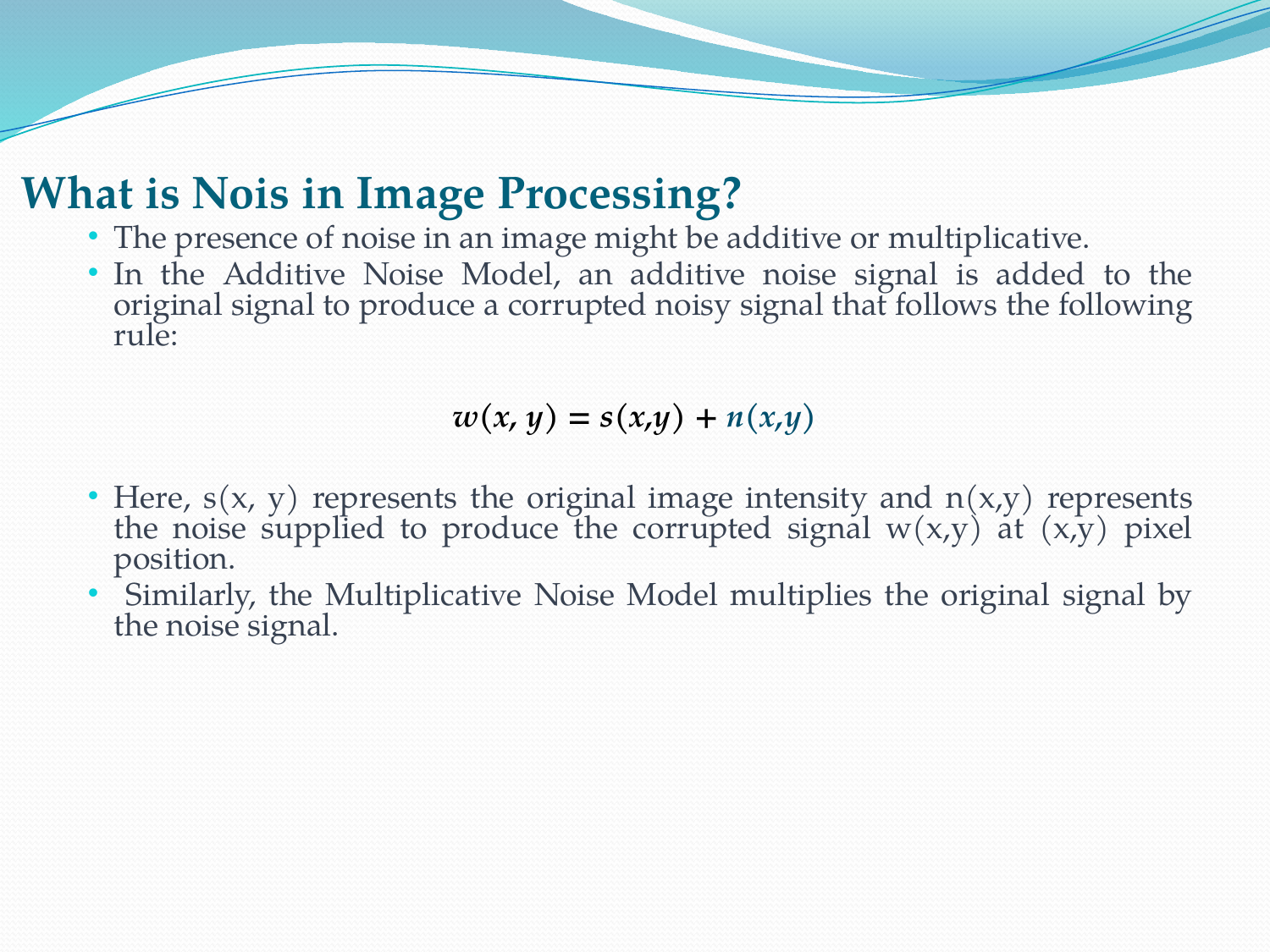

# What is Nois in Image Processing?
The presence of noise in an image might be additive or multiplicative.
In the Additive Noise Model, an additive noise signal is added to the original signal to produce a corrupted noisy signal that follows the following rule:

w(x, y) = s(x,y) + n(x,y)

Here, s(x, y) represents the original image intensity and n(x,y) represents the noise supplied to produce the corrupted signal w(x,y) at (x,y) pixel position.
 Similarly, the Multiplicative Noise Model multiplies the original signal by the noise signal.